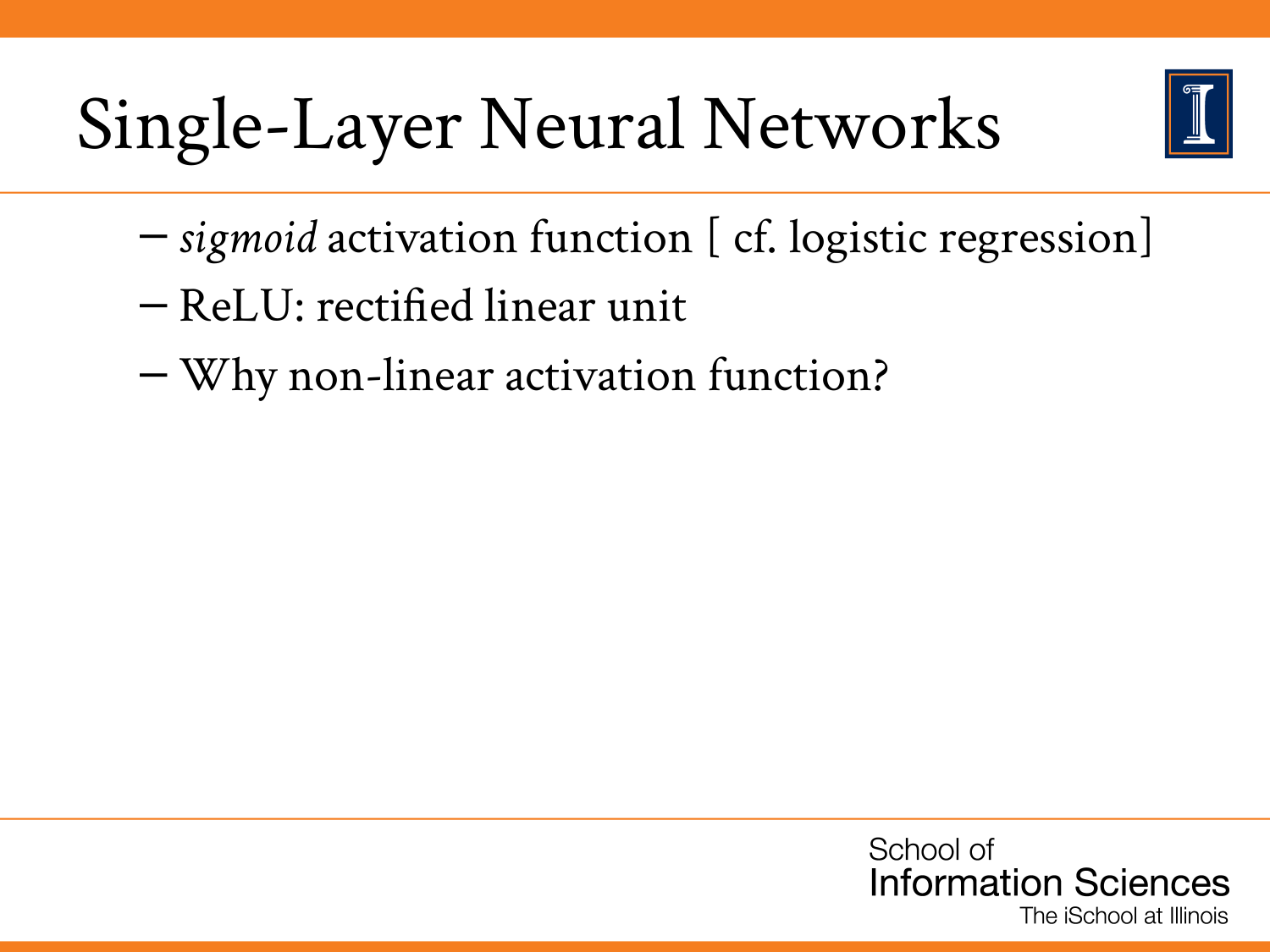

# Single-Layer Neural Networks
sigmoid activation function [ cf. logistic regression]
ReLU: rectified linear unit
Why non-linear activation function?